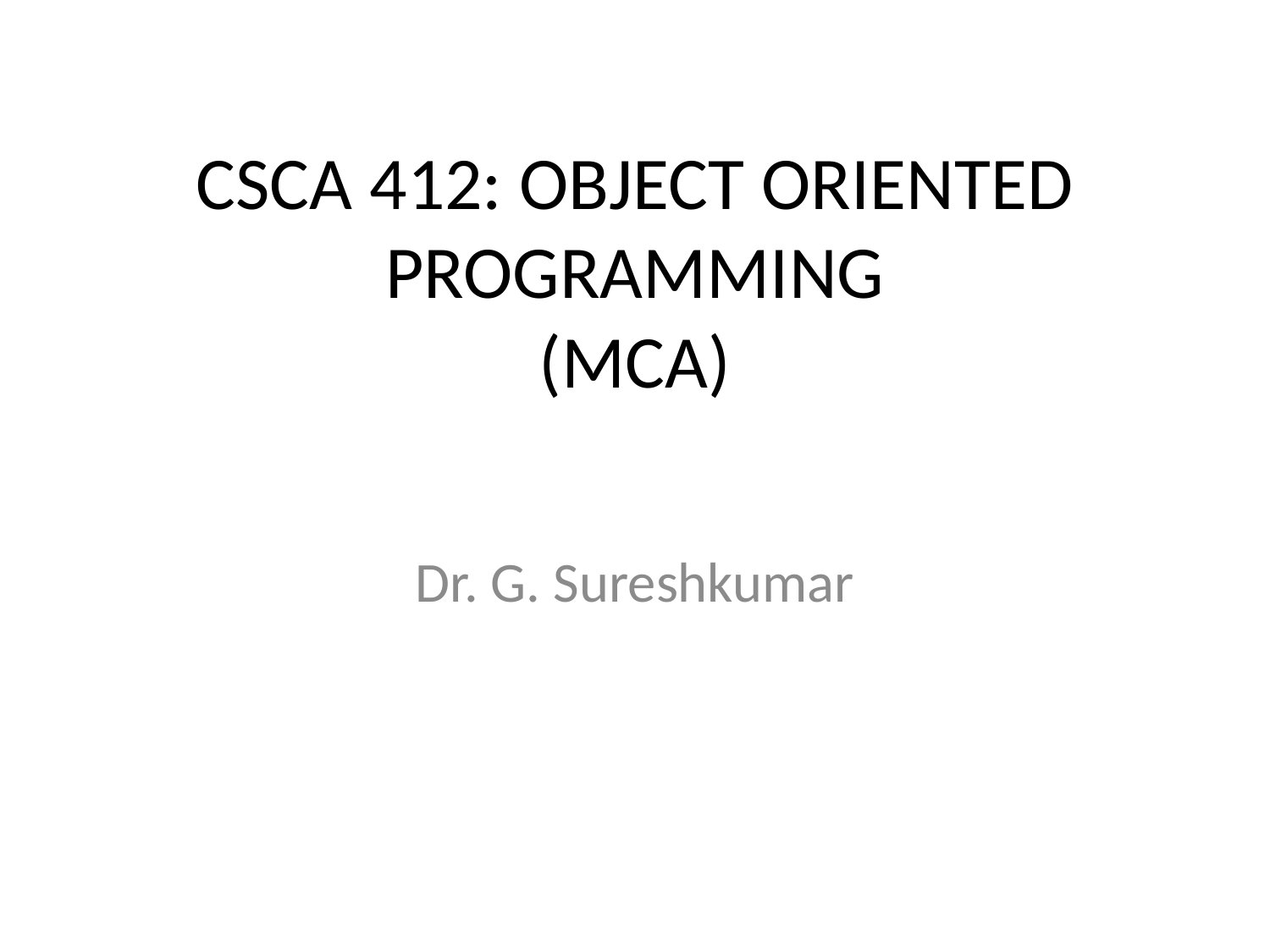

# CSCA 412: OBJECT ORIENTED PROGRAMMING (MCA)
Dr. G. Sureshkumar